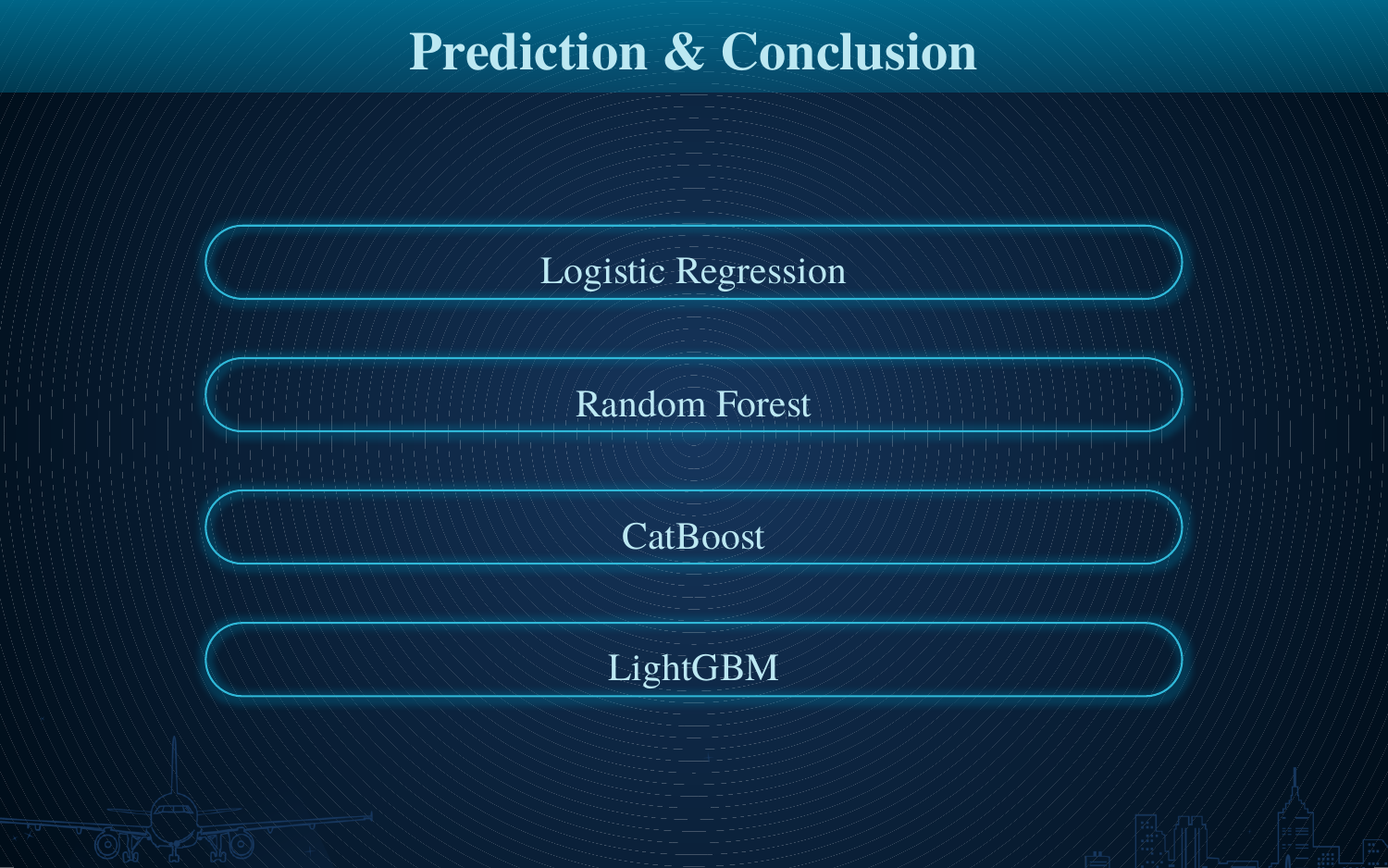

Prediction & Conclusion

Logistic Regression

Random Forest

CatBoost

LightGBM